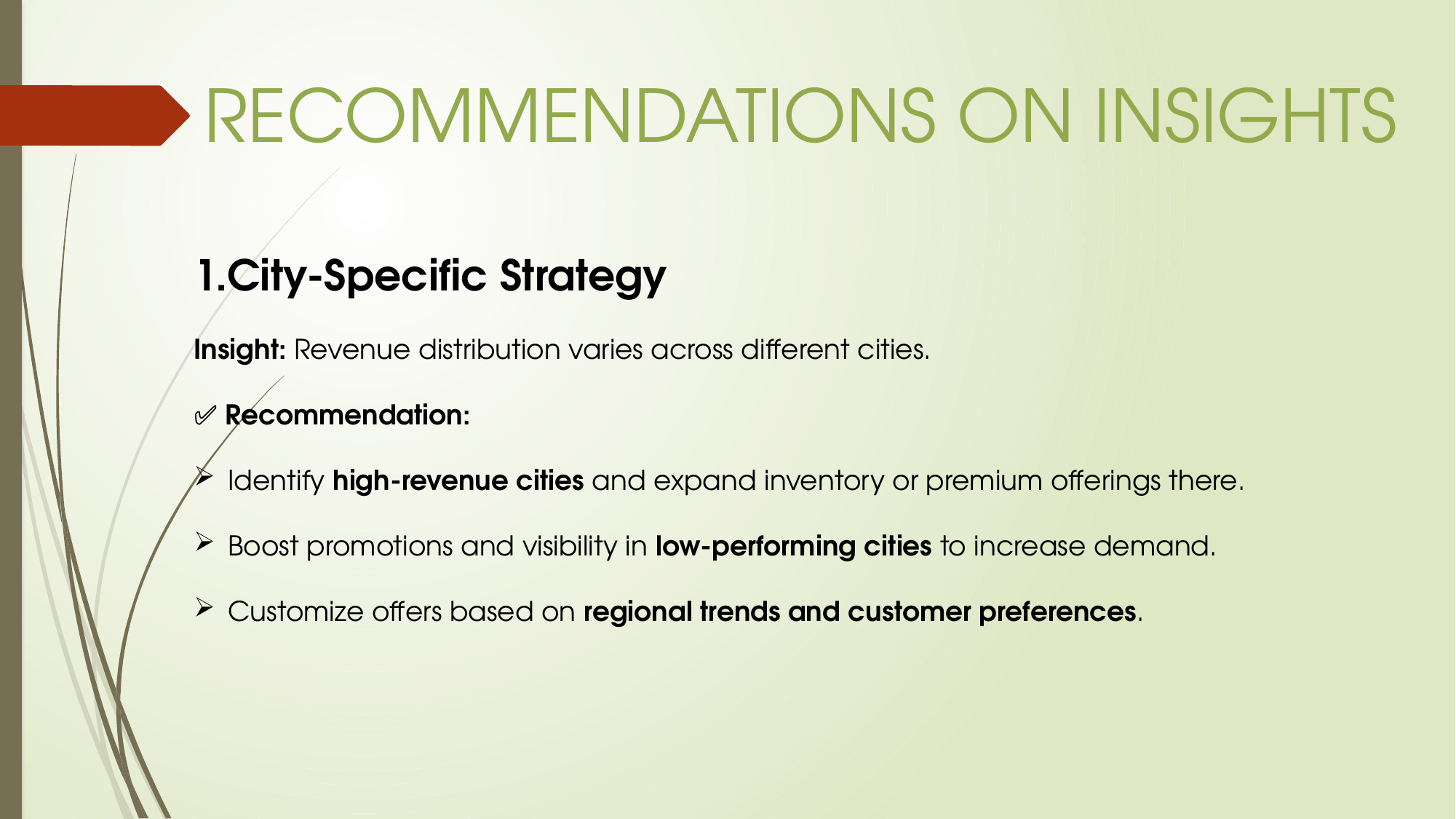

RECOMMENDATIONS ON INSIGHTS
1.City-Specific Strategy
Insight: Revenue distribution varies across different cities.
✅ Recommendation:
Identify high-revenue cities and expand inventory or premium offerings there.
Boost promotions and visibility in low-performing cities to increase demand.
Customize offers based on regional trends and customer preferences.